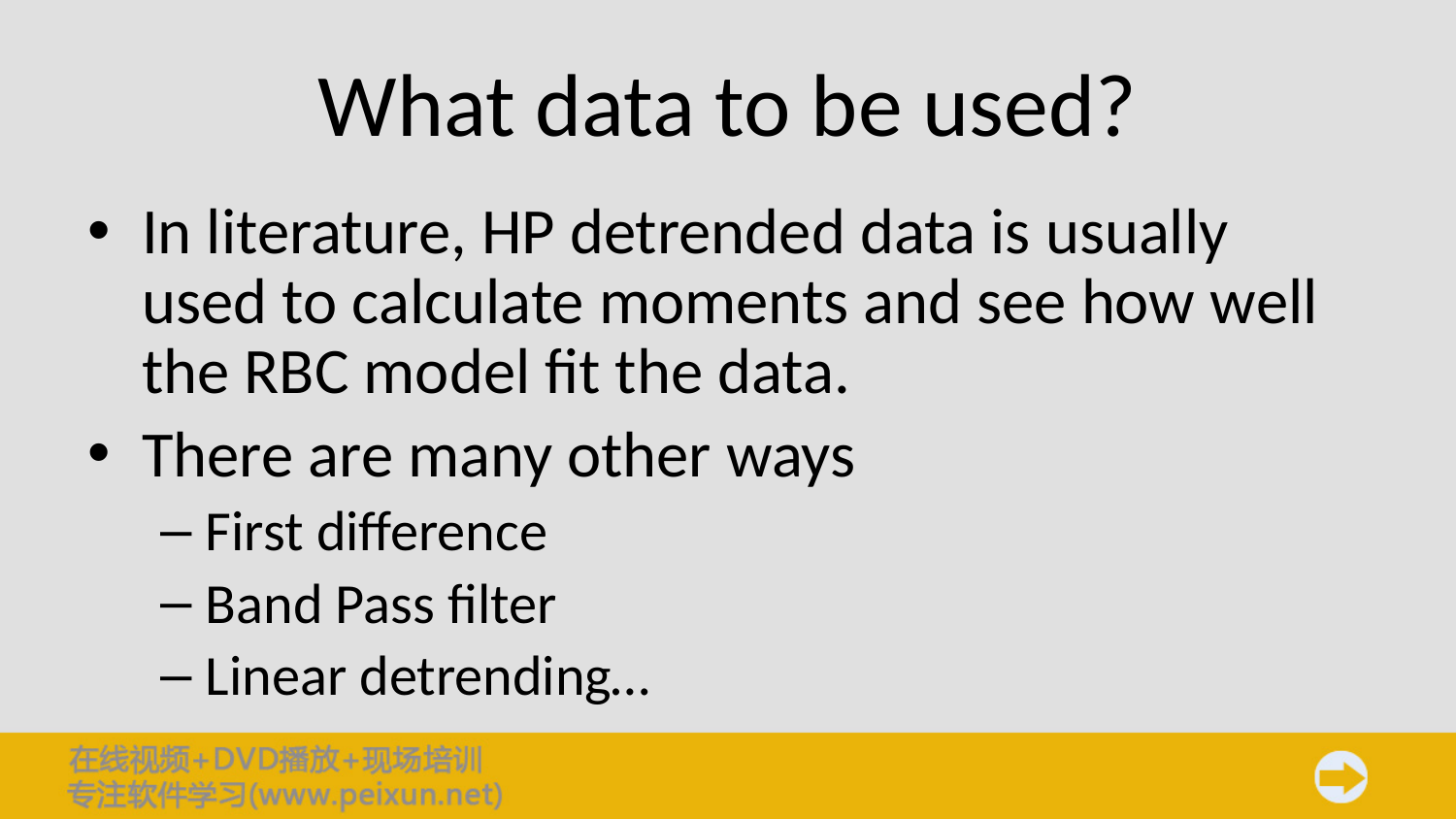

# What data to be used?
In literature, HP detrended data is usually used to calculate moments and see how well the RBC model fit the data.
There are many other ways
First difference
Band Pass filter
Linear detrending…